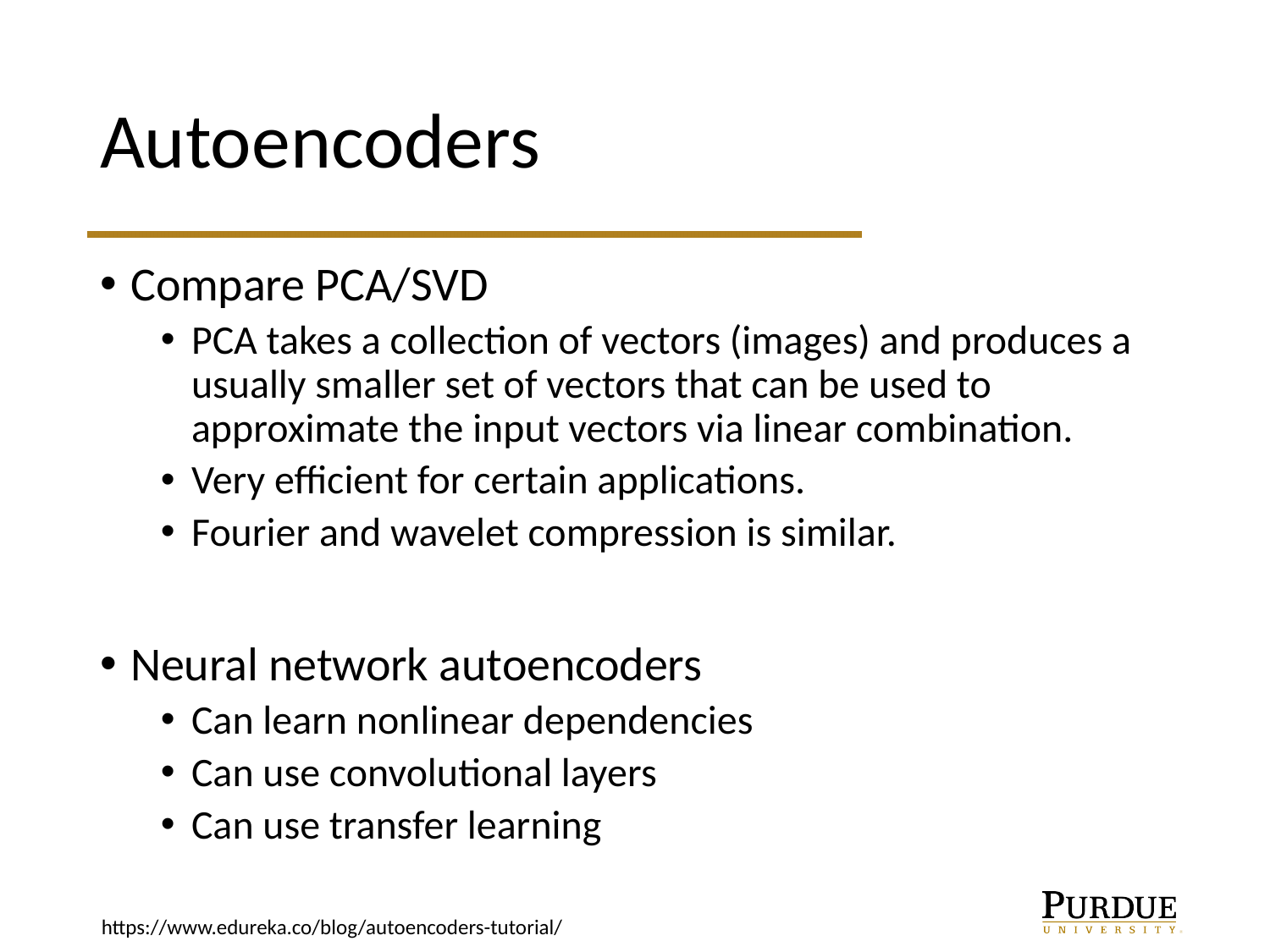

# Autoencoders
Compare PCA/SVD
PCA takes a collection of vectors (images) and produces a usually smaller set of vectors that can be used to approximate the input vectors via linear combination.
Very efficient for certain applications.
Fourier and wavelet compression is similar.

Neural network autoencoders
Can learn nonlinear dependencies
Can use convolutional layers
Can use transfer learning

https://www.edureka.co/blog/autoencoders-tutorial/